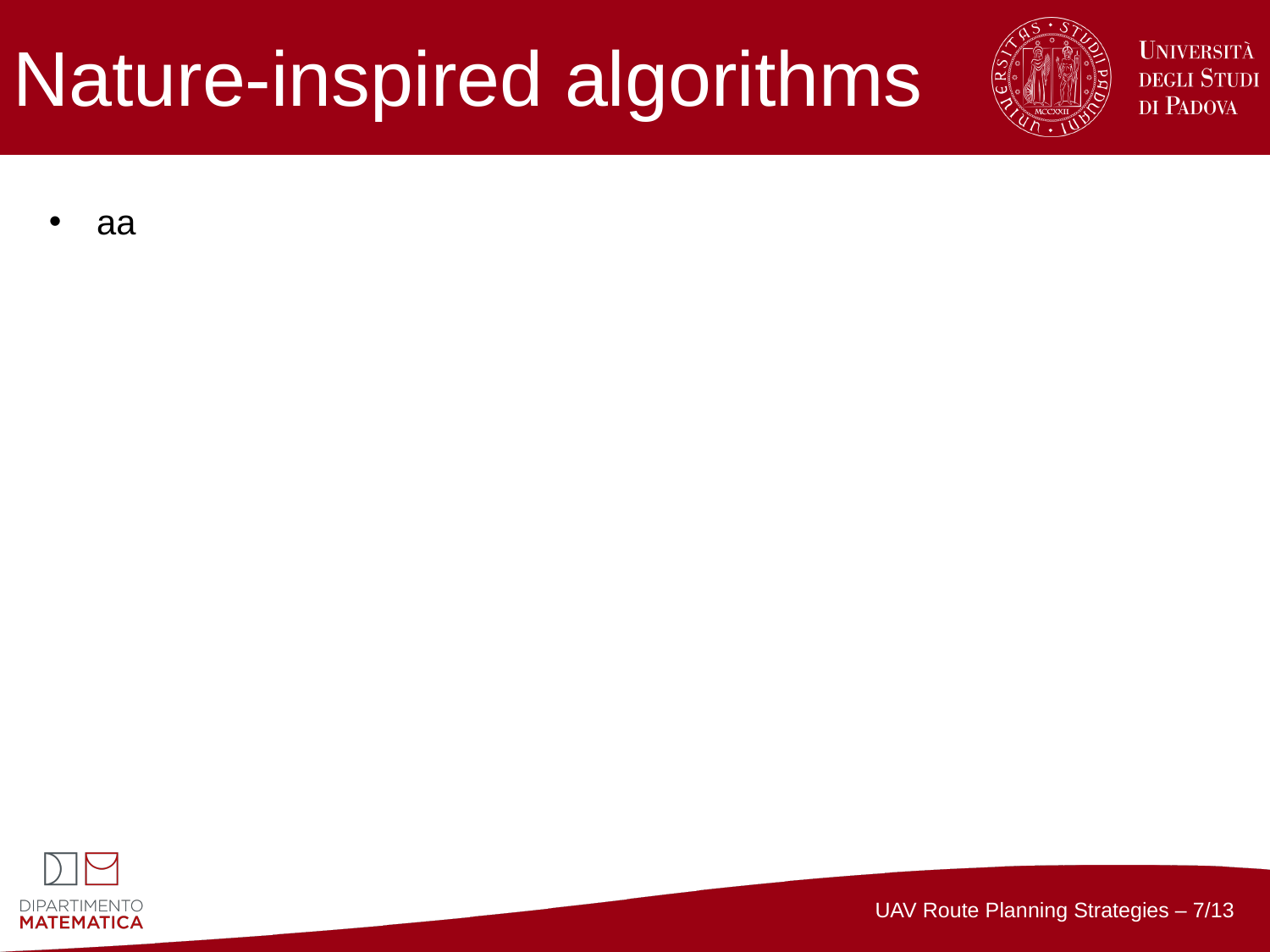

# Nature-inspired algorithms
aa
UAV Route Planning Strategies – 7/13